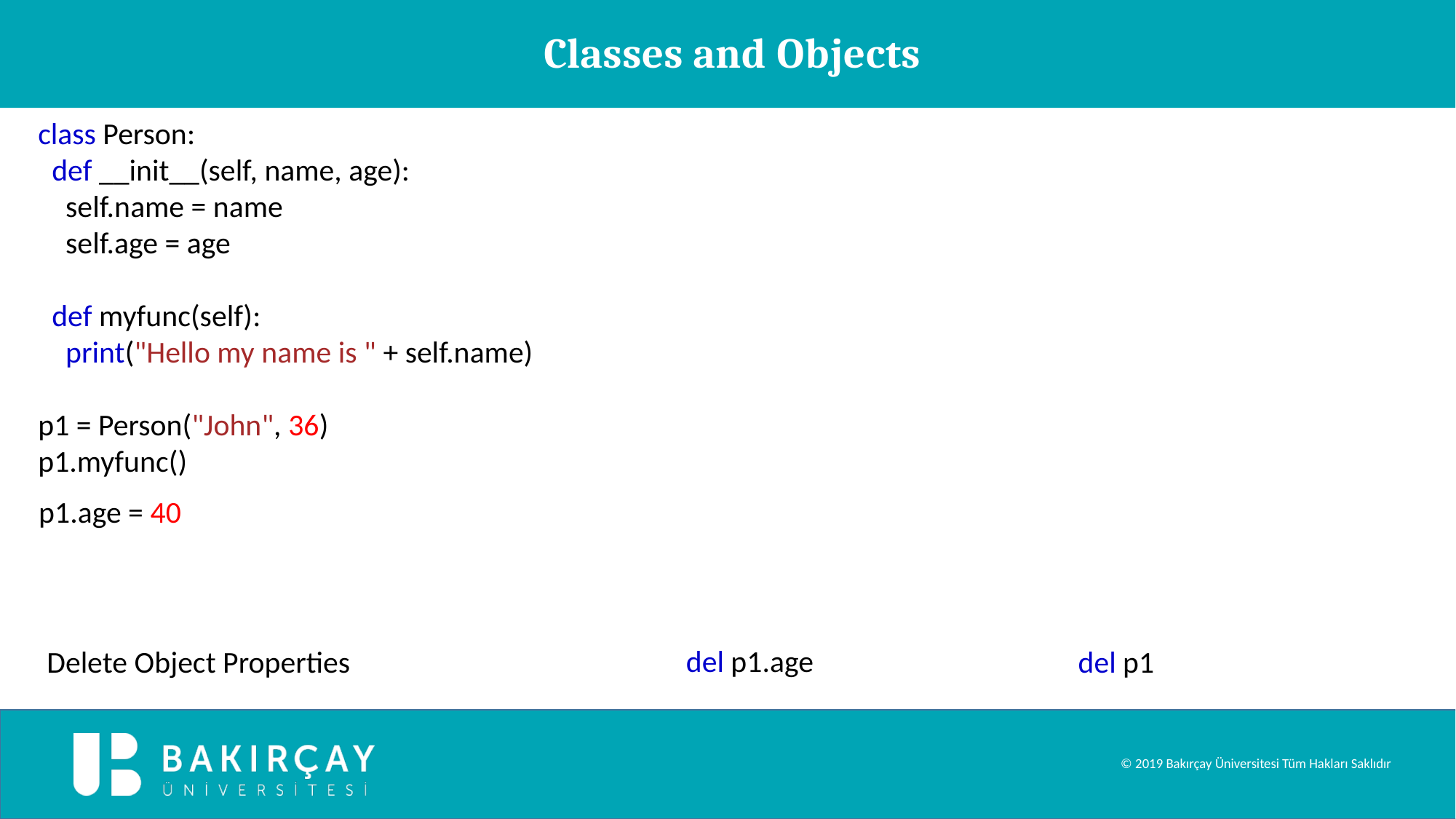

Classes and Objects
class Person:
  def __init__(self, name, age):
    self.name = name
    self.age = age
  def myfunc(self):
    print("Hello my name is " + self.name)
p1 = Person("John", 36)
p1.myfunc()

p1.age = 40
del p1.age
Delete Object Properties
del p1